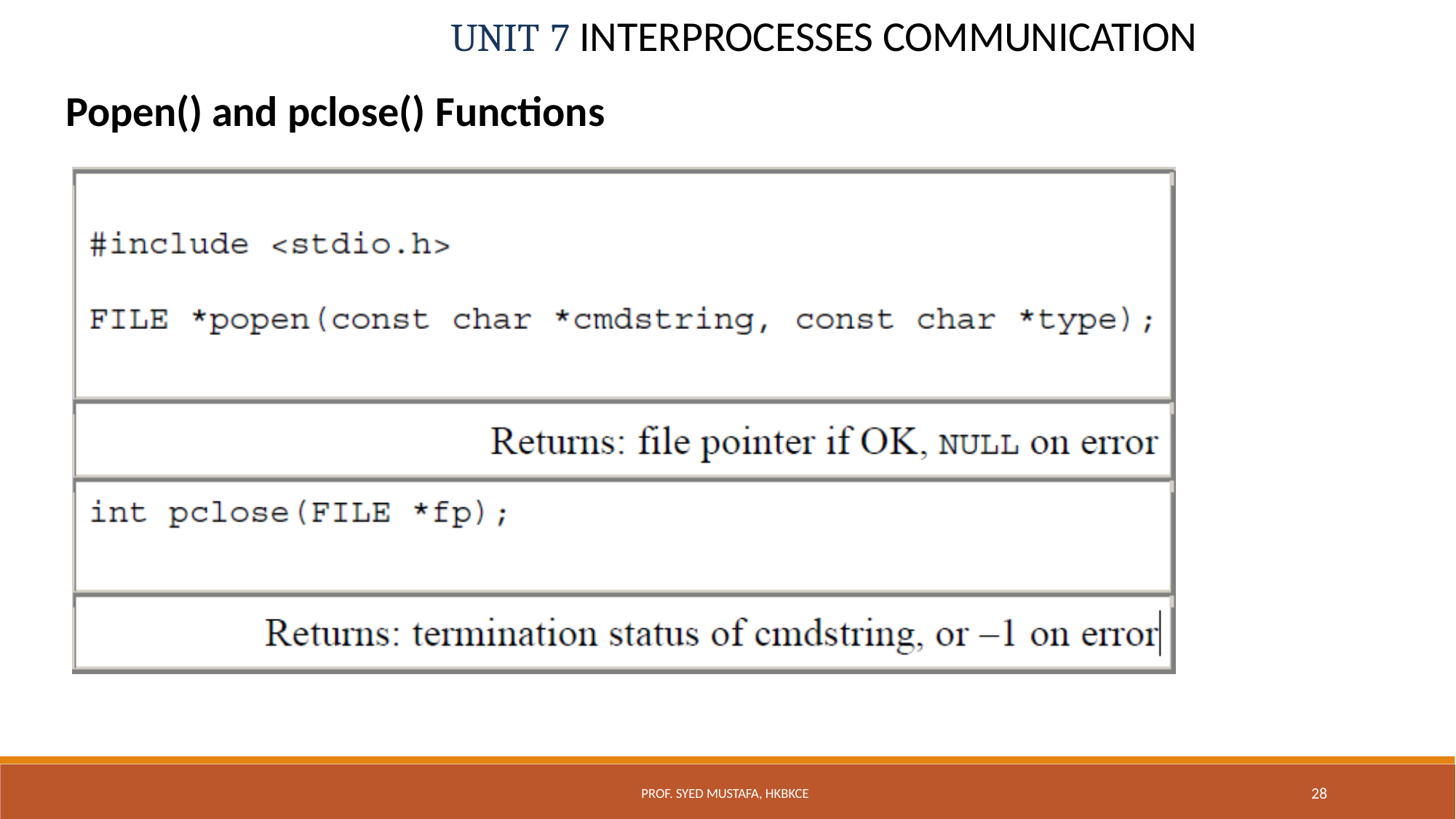

# UNIT 7 INTERPROCESSES COMMUNICATION
Popen() and pclose() Functions

28
PROF. SYED MUSTAFA, HKBKCE